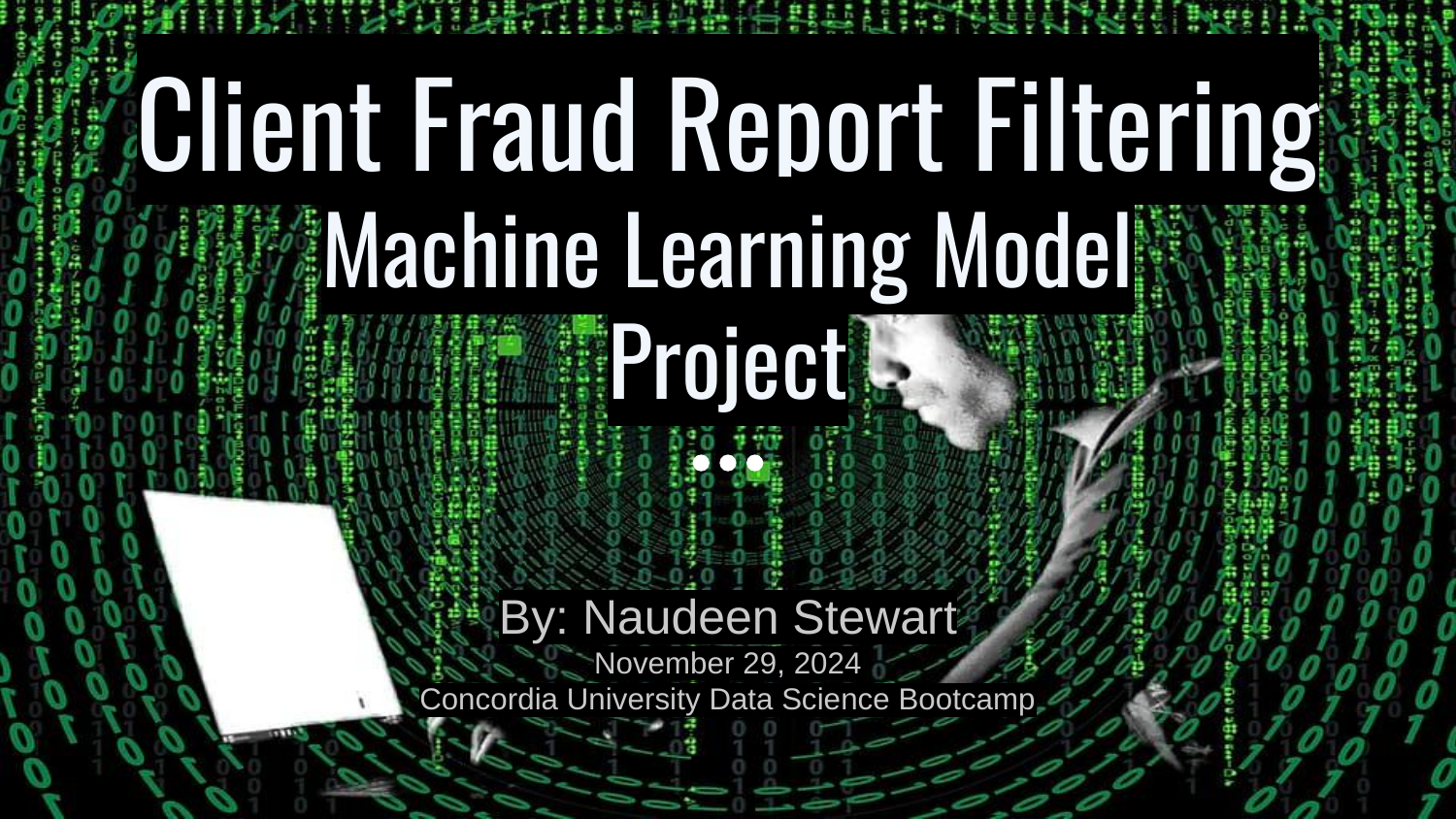

# Client Fraud Report Filtering
Machine Learning Model
Project
By: Naudeen Stewart
November 29, 2024
Concordia University Data Science Bootcamp